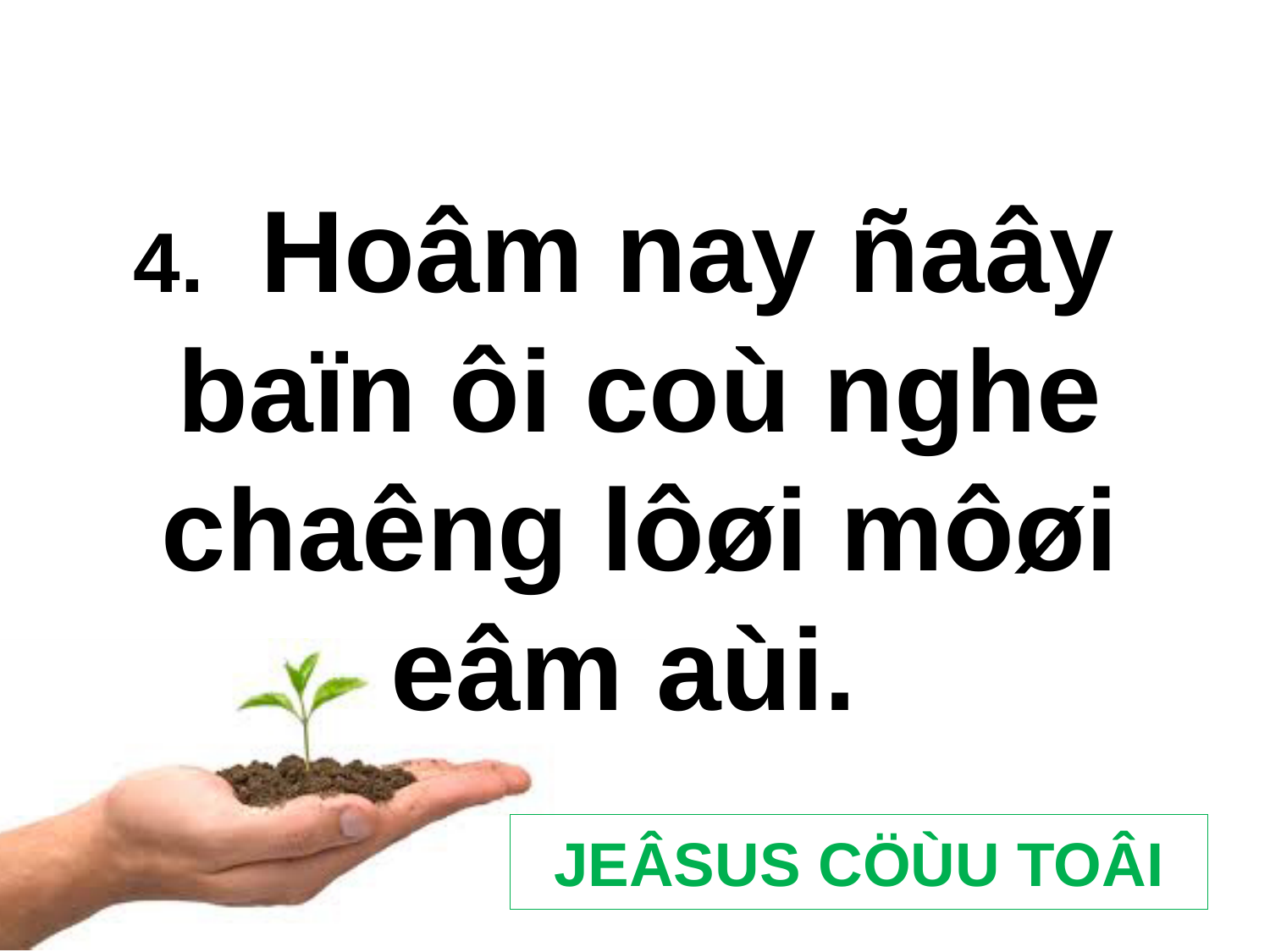

4.	Hoâm nay ñaây
baïn ôi coù nghe chaêng lôøi môøi eâm aùi.
JEÂSUS CÖÙU TOÂI